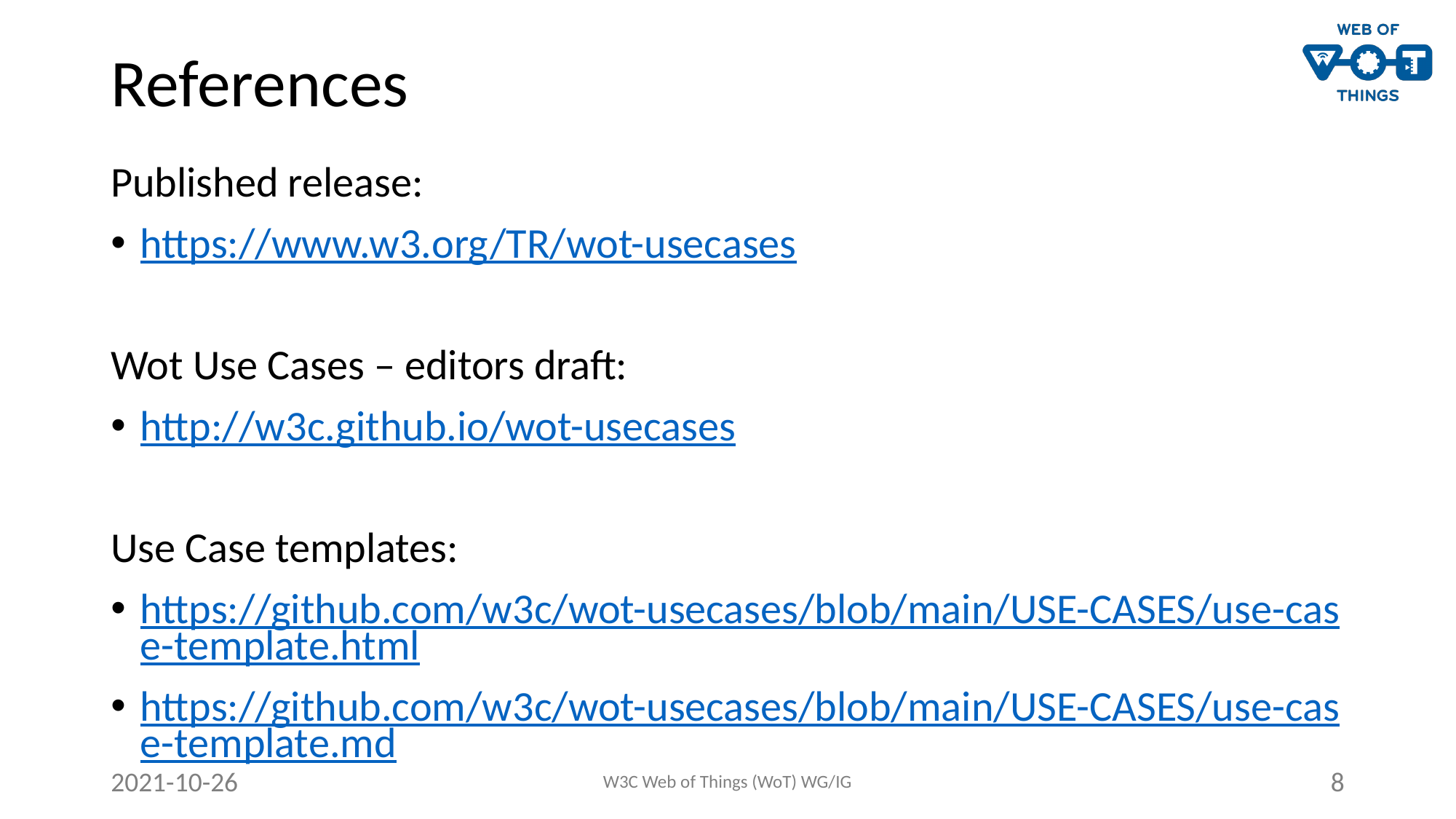

# References
Published release:
https://www.w3.org/TR/wot-usecases

Wot Use Cases – editors draft:
http://w3c.github.io/wot-usecases

Use Case templates:
https://github.com/w3c/wot-usecases/blob/main/USE-CASES/use-case-template.html
https://github.com/w3c/wot-usecases/blob/main/USE-CASES/use-case-template.md

2021-10-26
W3C Web of Things (WoT) WG/IG
8